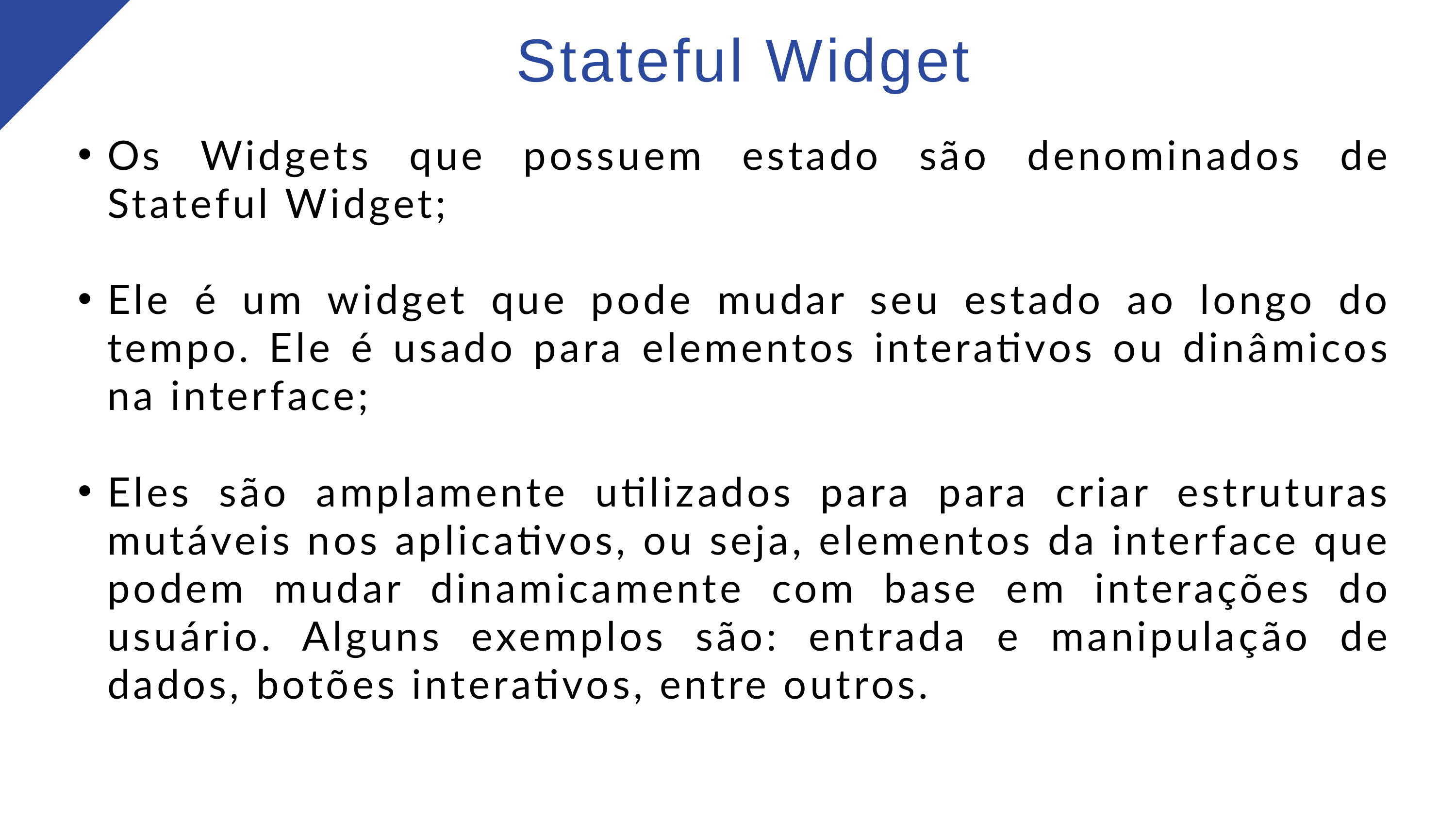

Stateful Widget
Os Widgets que possuem estado são denominados de Stateful Widget;

Ele é um widget que pode mudar seu estado ao longo do tempo. Ele é usado para elementos interativos ou dinâmicos na interface;

Eles são amplamente utilizados para para criar estruturas mutáveis nos aplicativos, ou seja, elementos da interface que podem mudar dinamicamente com base em interações do usuário. Alguns exemplos são: entrada e manipulação de dados, botões interativos, entre outros.